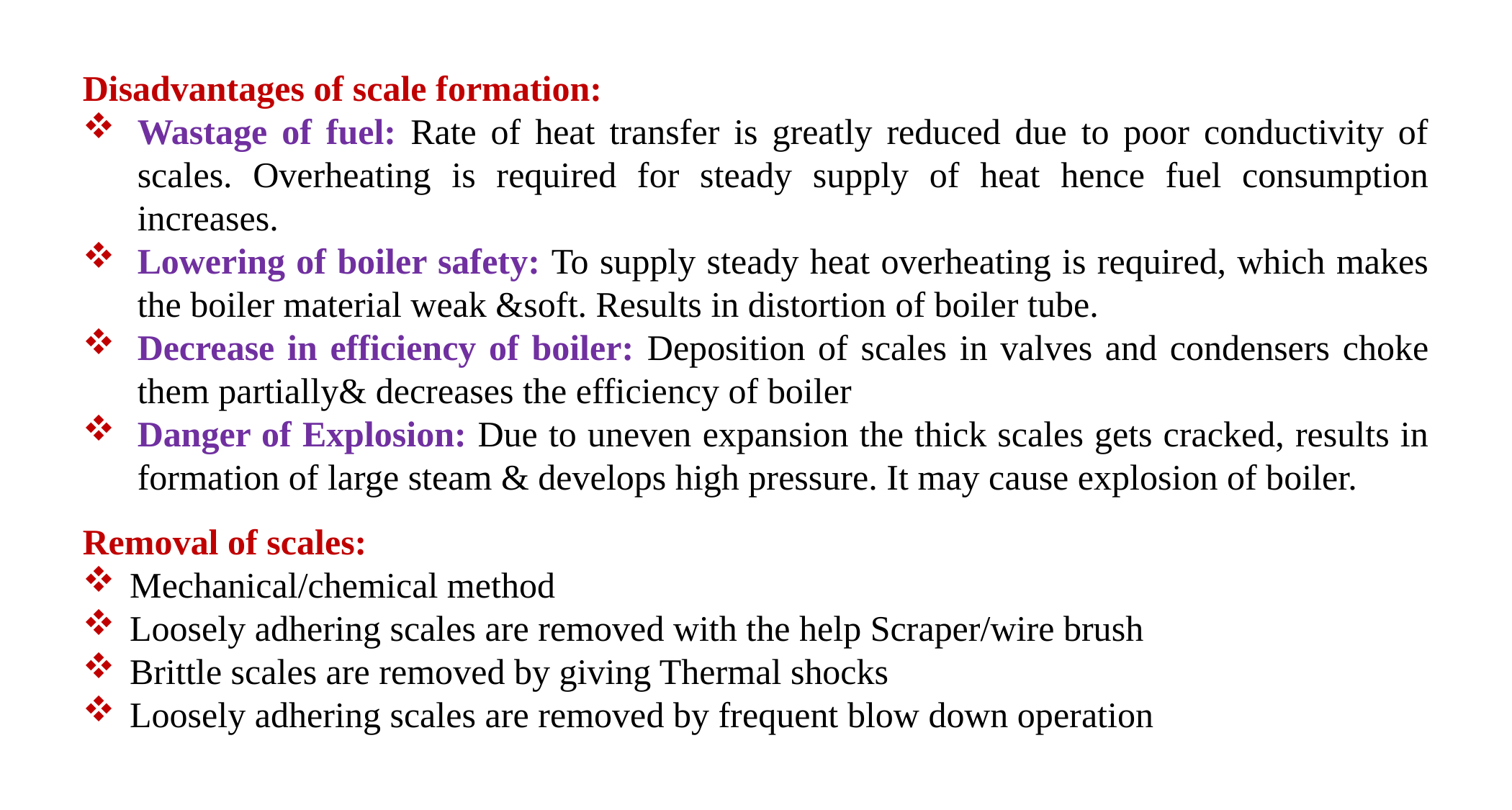

Disadvantages of scale formation:
Wastage of fuel: Rate of heat transfer is greatly reduced due to poor conductivity of scales. Overheating is required for steady supply of heat hence fuel consumption increases.
Lowering of boiler safety: To supply steady heat overheating is required, which makes the boiler material weak &soft. Results in distortion of boiler tube.
Decrease in efficiency of boiler: Deposition of scales in valves and condensers choke them partially& decreases the efficiency of boiler
Danger of Explosion: Due to uneven expansion the thick scales gets cracked, results in formation of large steam & develops high pressure. It may cause explosion of boiler.
Removal of scales:
Mechanical/chemical method
Loosely adhering scales are removed with the help Scraper/wire brush
Brittle scales are removed by giving Thermal shocks
Loosely adhering scales are removed by frequent blow down operation